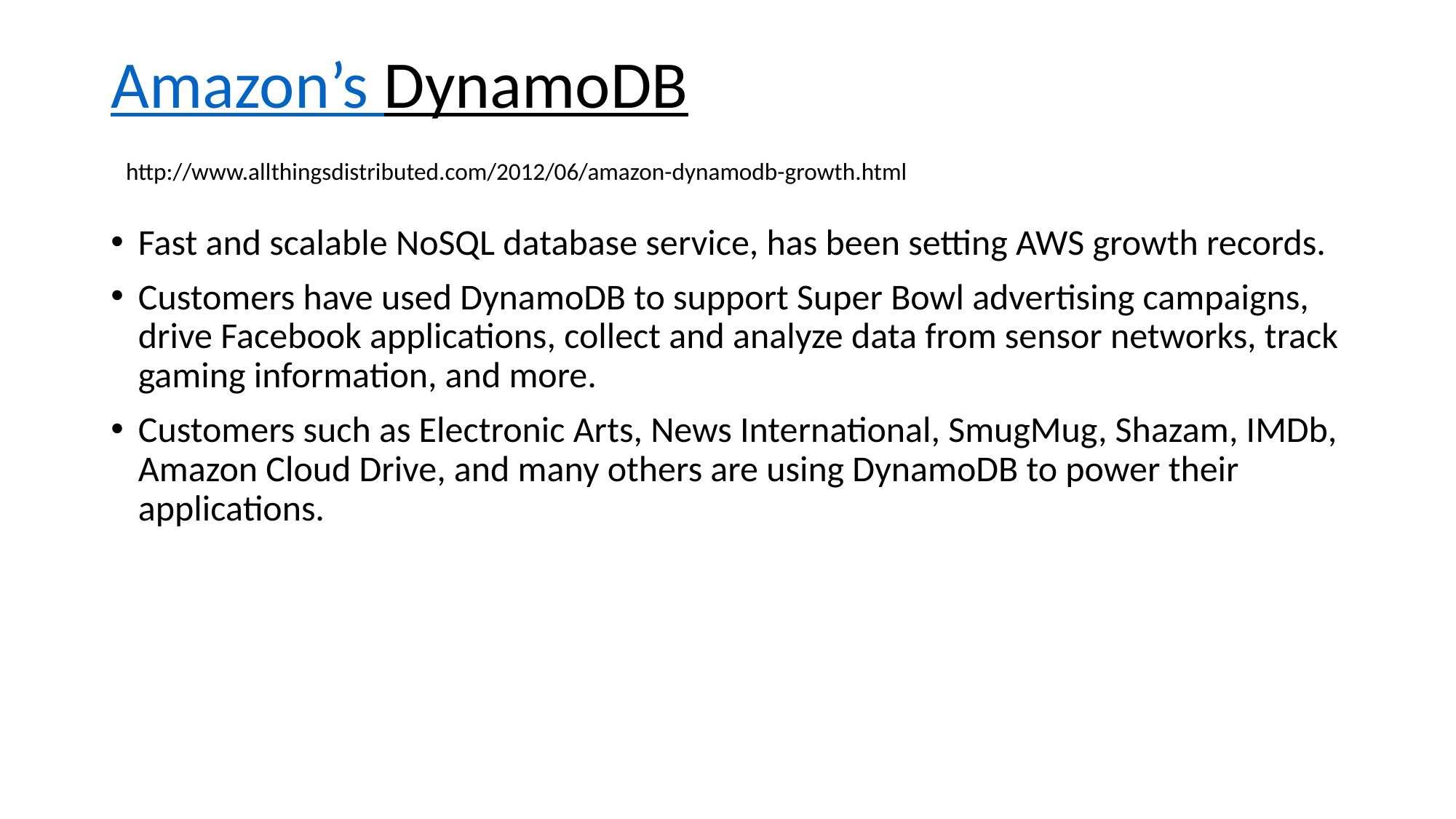

# Amazon’s DynamoDB http://www.allthingsdistributed.com/2012/06/amazon-dynamodb-growth.html
Fast and scalable NoSQL database service, has been setting AWS growth records.
Customers have used DynamoDB to support Super Bowl advertising campaigns, drive Facebook applications, collect and analyze data from sensor networks, track gaming information, and more.
Customers such as Electronic Arts, News International, SmugMug, Shazam, IMDb, Amazon Cloud Drive, and many others are using DynamoDB to power their applications.